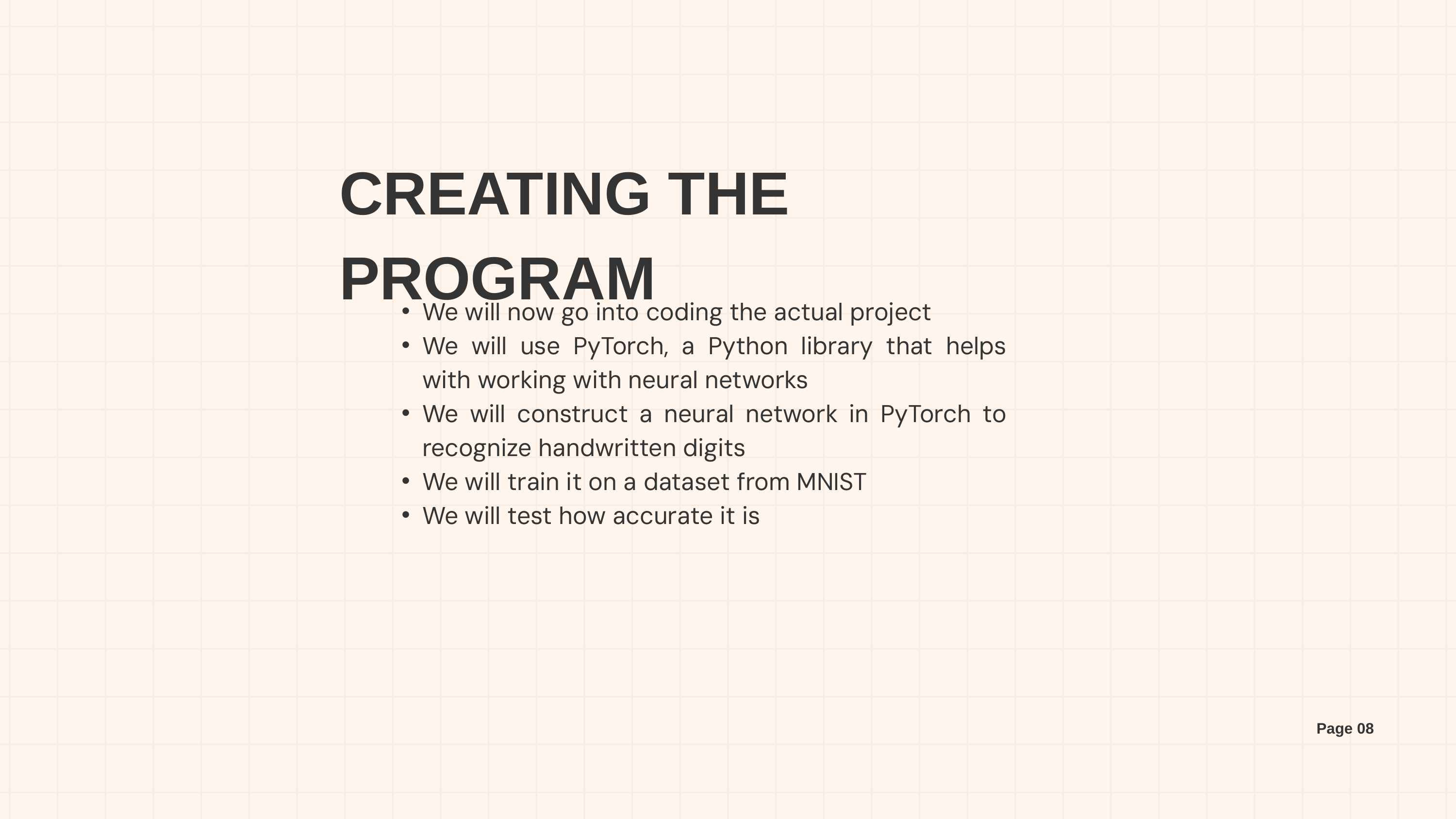

CREATING THE PROGRAM
We will now go into coding the actual project
We will use PyTorch, a Python library that helps with working with neural networks
We will construct a neural network in PyTorch to recognize handwritten digits
We will train it on a dataset from MNIST
We will test how accurate it is
Page 08